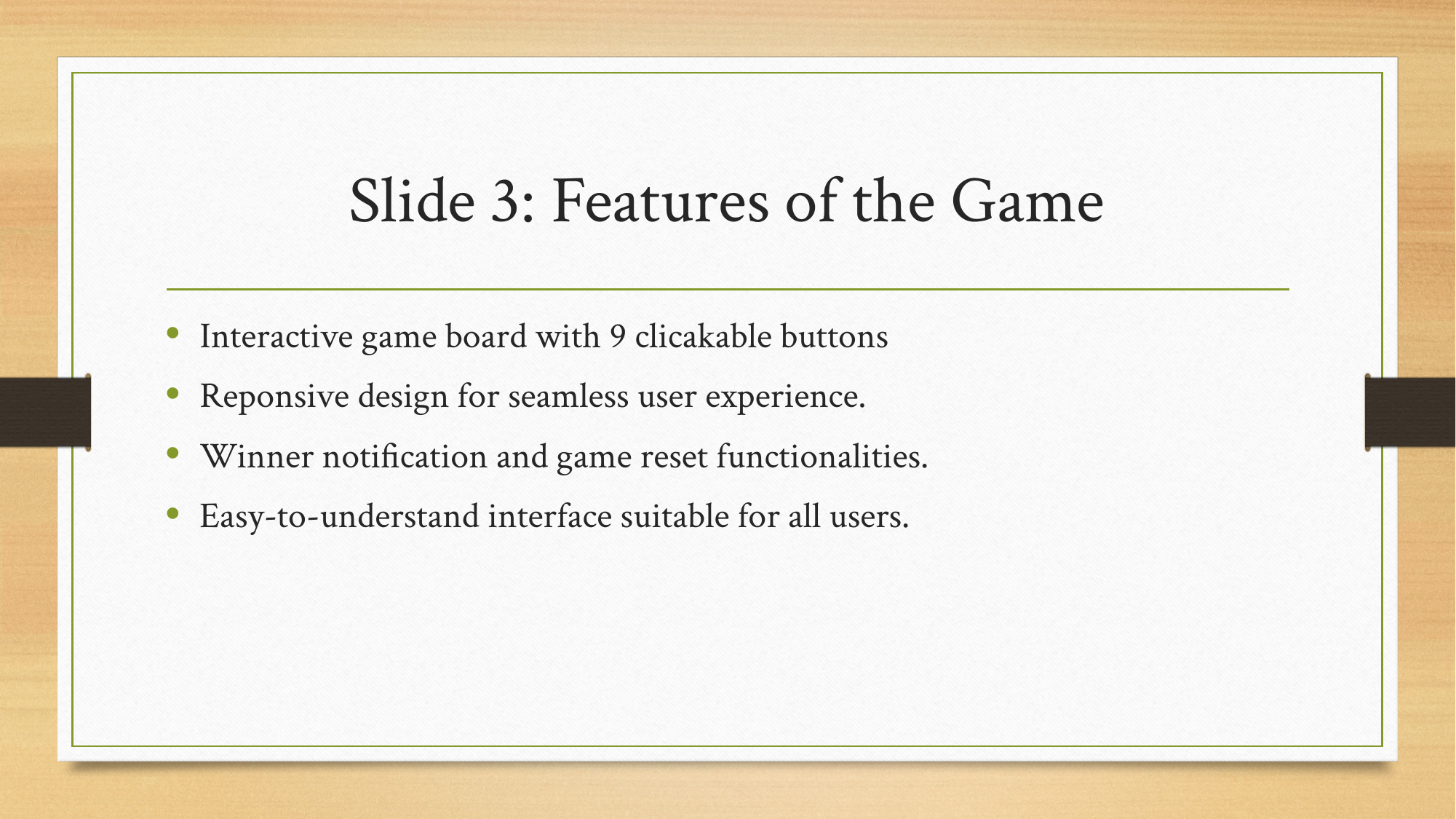

# Slide 3: Features of the Game
Interactive game board with 9 clicakable buttons
Reponsive design for seamless user experience.
Winner notification and game reset functionalities.
Easy-to-understand interface suitable for all users.